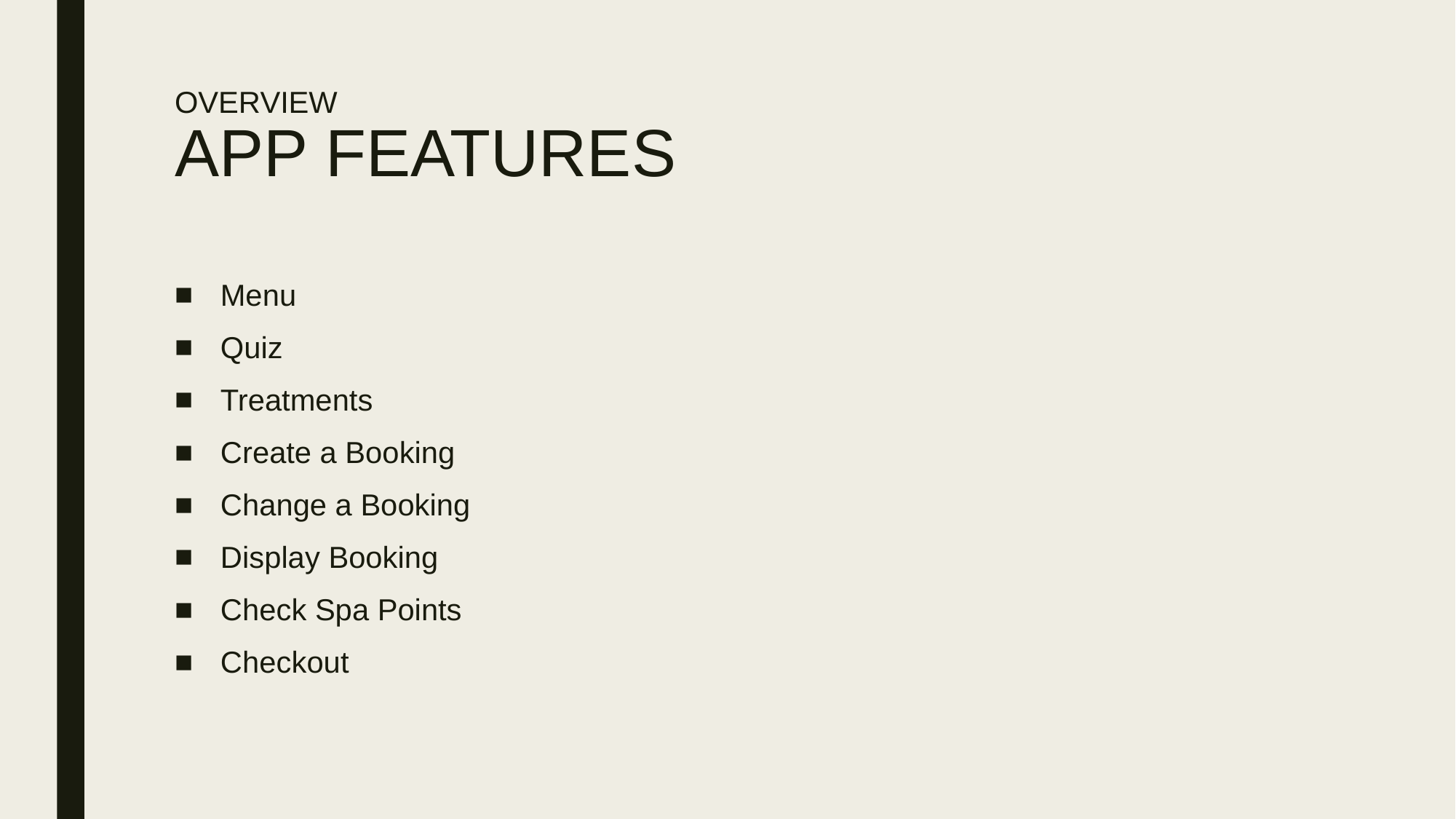

# OVERVIEW APP FEATURES
Menu
Quiz
Treatments
Create a Booking
Change a Booking
Display Booking
Check Spa Points
Checkout